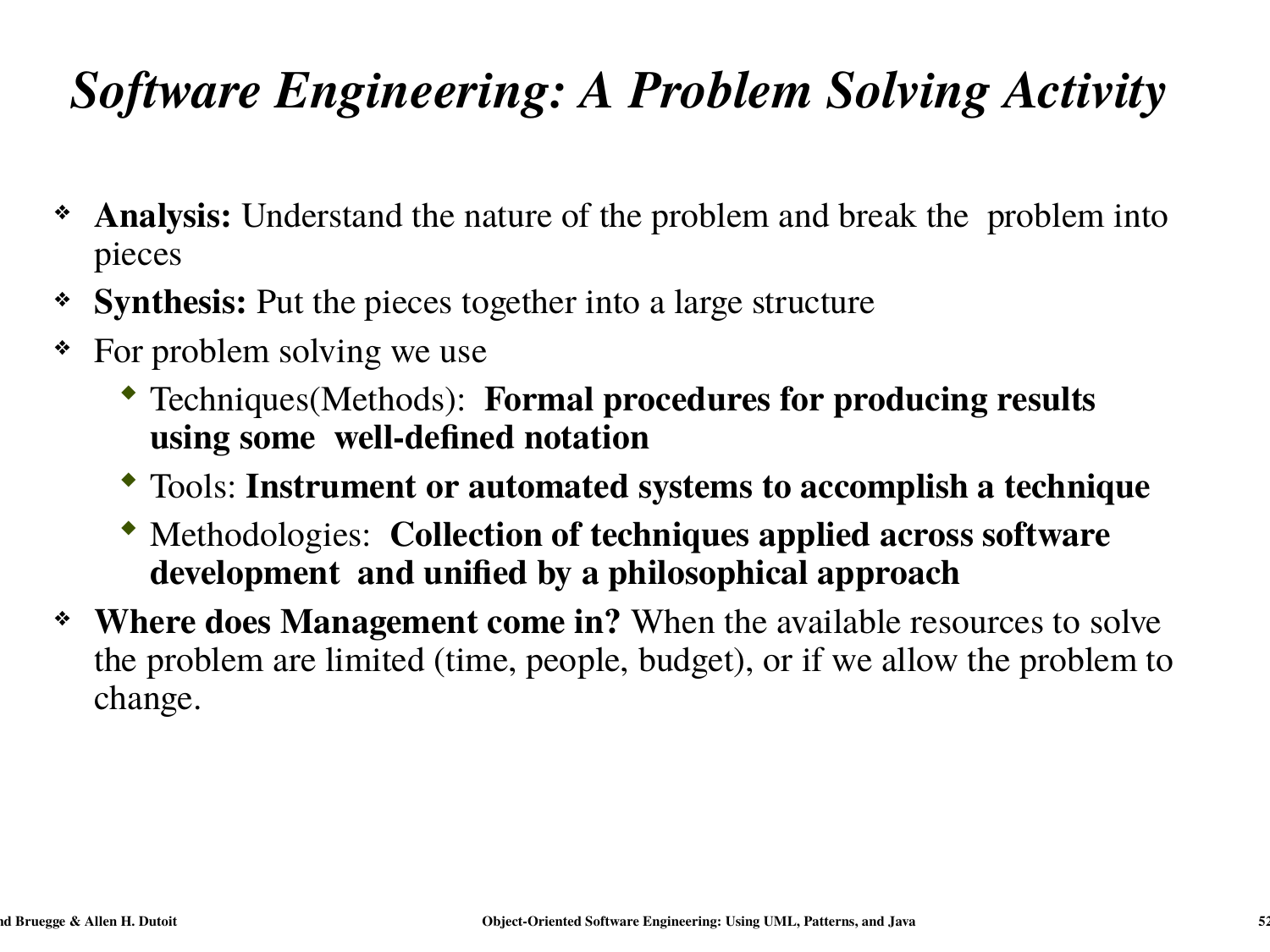

# Software Engineering: A Problem Solving Activity
Analysis: Understand the nature of the problem and break the  problem into pieces
Synthesis: Put the pieces together into a large structure
For problem solving we use
Techniques(Methods):  Formal procedures for producing results using some  well-defined notation
Tools: Instrument or automated systems to accomplish a technique
Methodologies:  Collection of techniques applied across software development  and unified by a philosophical approach
Where does Management come in? When the available resources to solve the problem are limited (time, people, budget), or if we allow the problem to change.